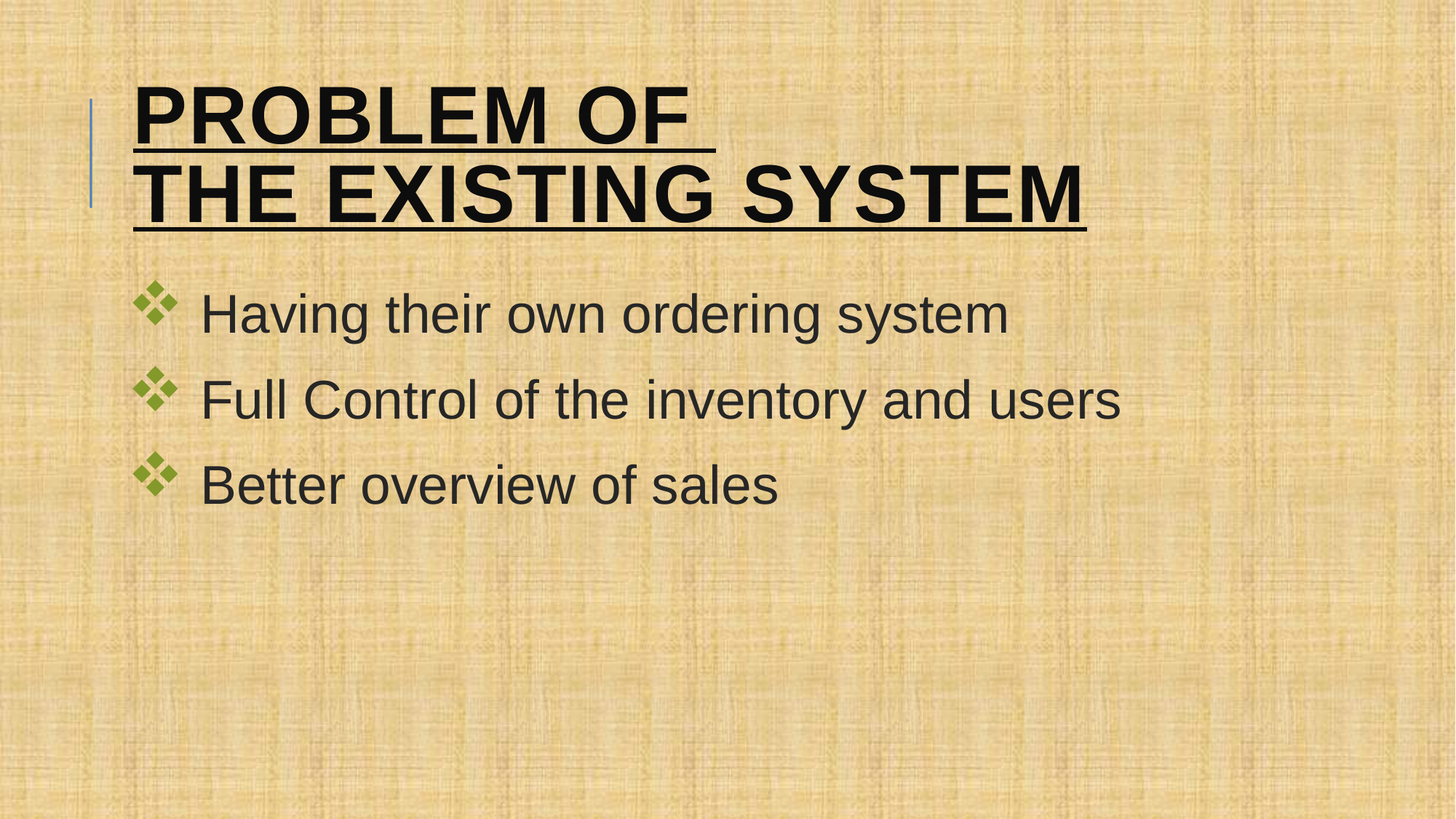

Problem of
the existing system
 Having their own ordering system
 Full Control of the inventory and users
 Better overview of sales